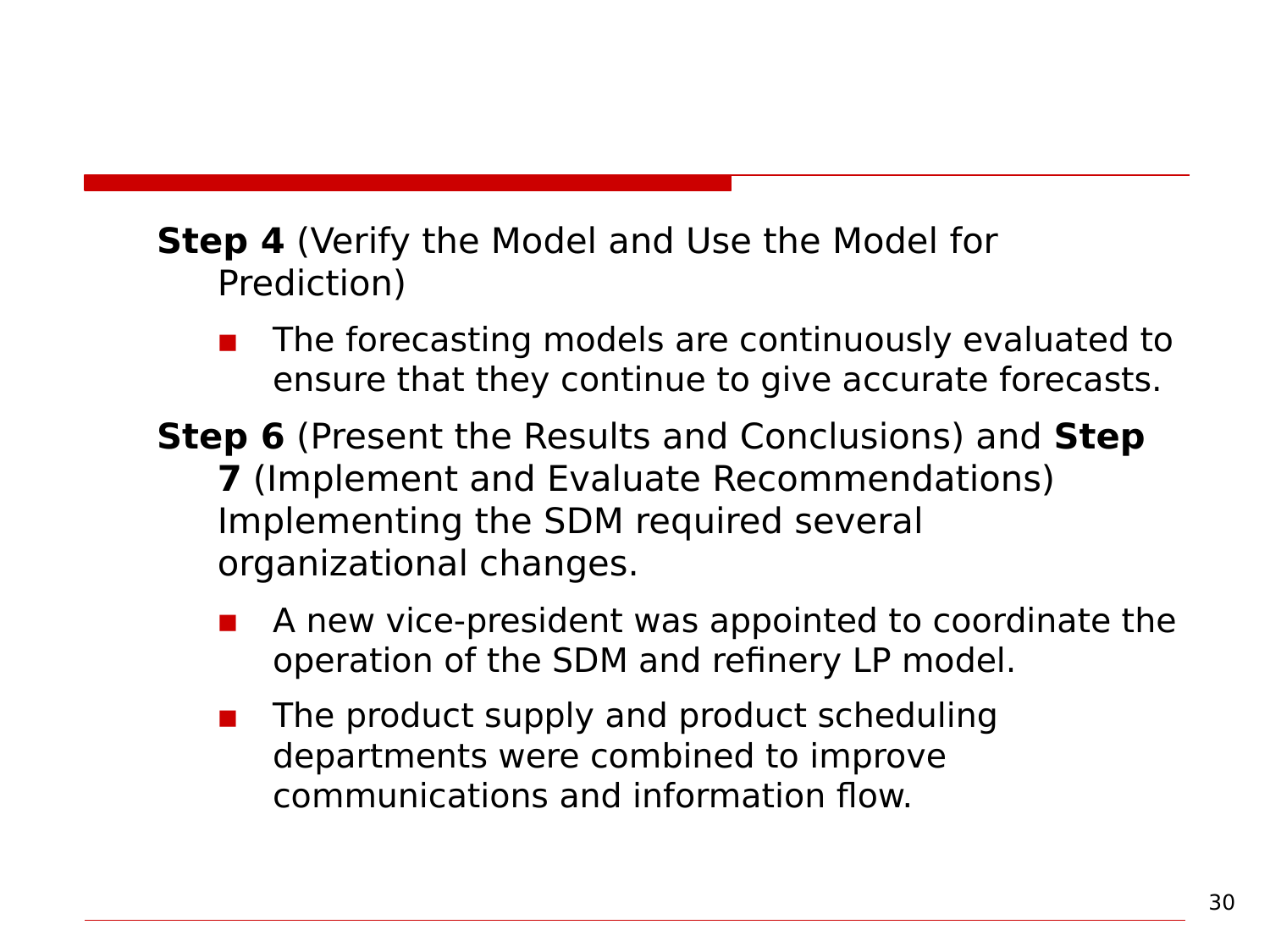

#
Step 4 (Verify the Model and Use the Model for Prediction)
The forecasting models are continuously evaluated to ensure that they continue to give accurate forecasts.
Step 6 (Present the Results and Conclusions) and Step 7 (Implement and Evaluate Recommendations) Implementing the SDM required several organizational changes.
A new vice-president was appointed to coordinate the operation of the SDM and refinery LP model.
The product supply and product scheduling departments were combined to improve communications and information flow.